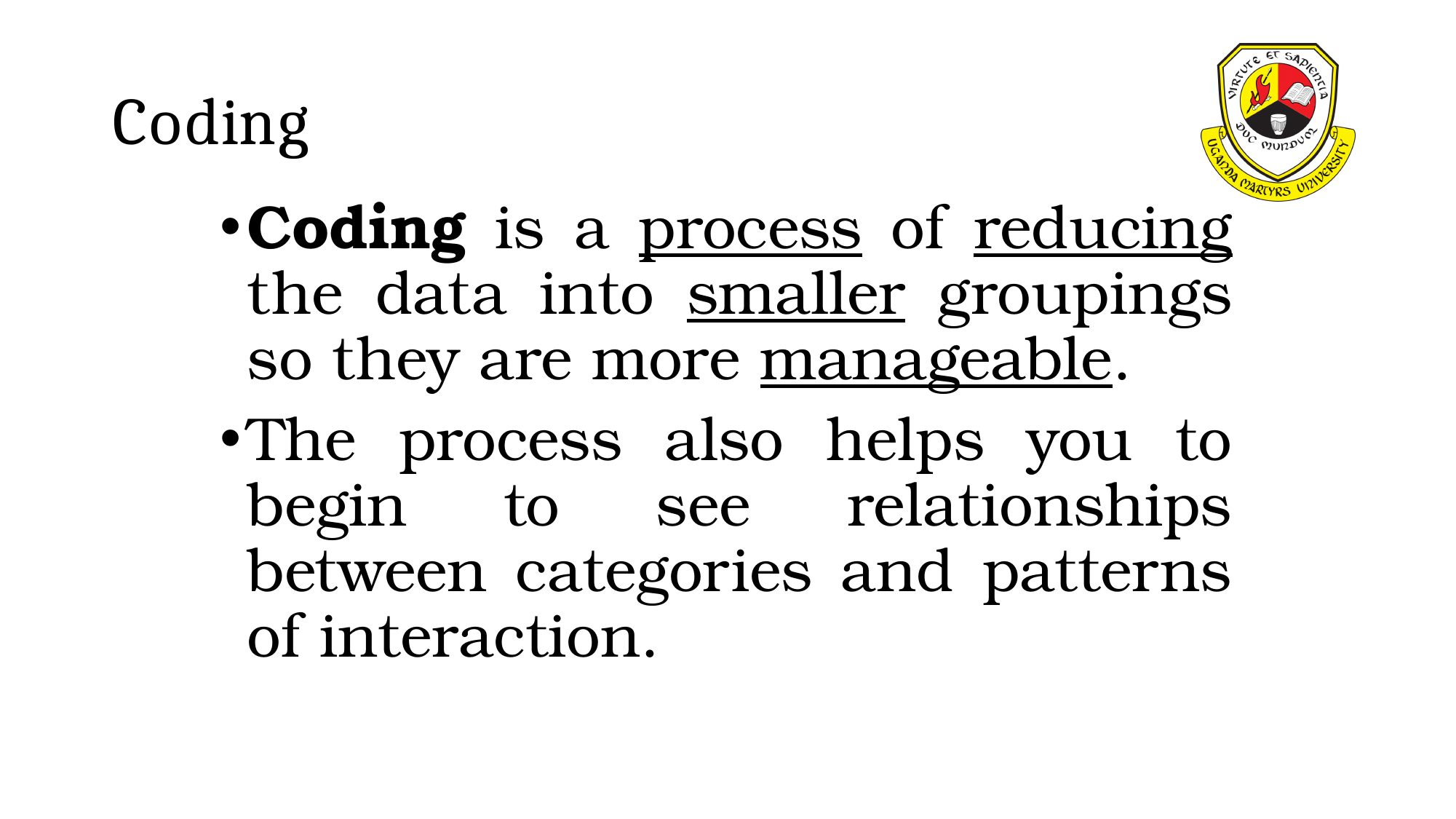

# Coding
Coding is a process of reducing the data into smaller groupings so they are more manageable.
The process also helps you to begin to see relationships between categories and patterns of interaction.